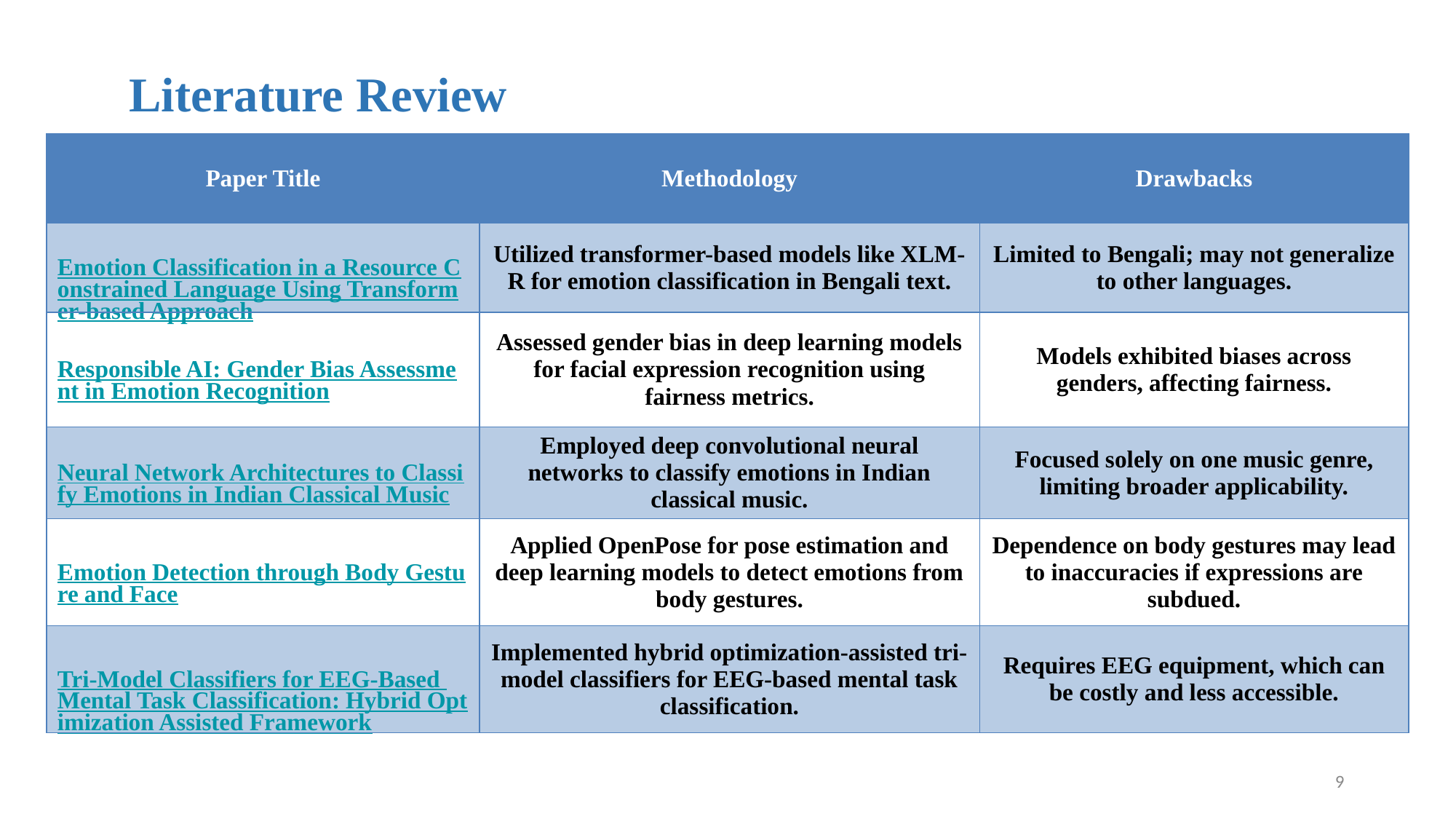

# Literature Review
| Paper Title | Methodology | Drawbacks |
| --- | --- | --- |
| Emotion Classification in a Resource Constrained Language Using Transformer-based Approach | Utilized transformer-based models like XLM-R for emotion classification in Bengali text. | Limited to Bengali; may not generalize to other languages. |
| Responsible AI: Gender Bias Assessment in Emotion Recognition | Assessed gender bias in deep learning models for facial expression recognition using fairness metrics. | Models exhibited biases across genders, affecting fairness. |
| Neural Network Architectures to Classify Emotions in Indian Classical Music | Employed deep convolutional neural networks to classify emotions in Indian classical music. | Focused solely on one music genre, limiting broader applicability. |
| Emotion Detection through Body Gesture and Face | Applied OpenPose for pose estimation and deep learning models to detect emotions from body gestures. | Dependence on body gestures may lead to inaccuracies if expressions are subdued. |
| Tri-Model Classifiers for EEG-Based Mental Task Classification: Hybrid Optimization Assisted Framework | Implemented hybrid optimization-assisted tri-model classifiers for EEG-based mental task classification. | Requires EEG equipment, which can be costly and less accessible. |
9